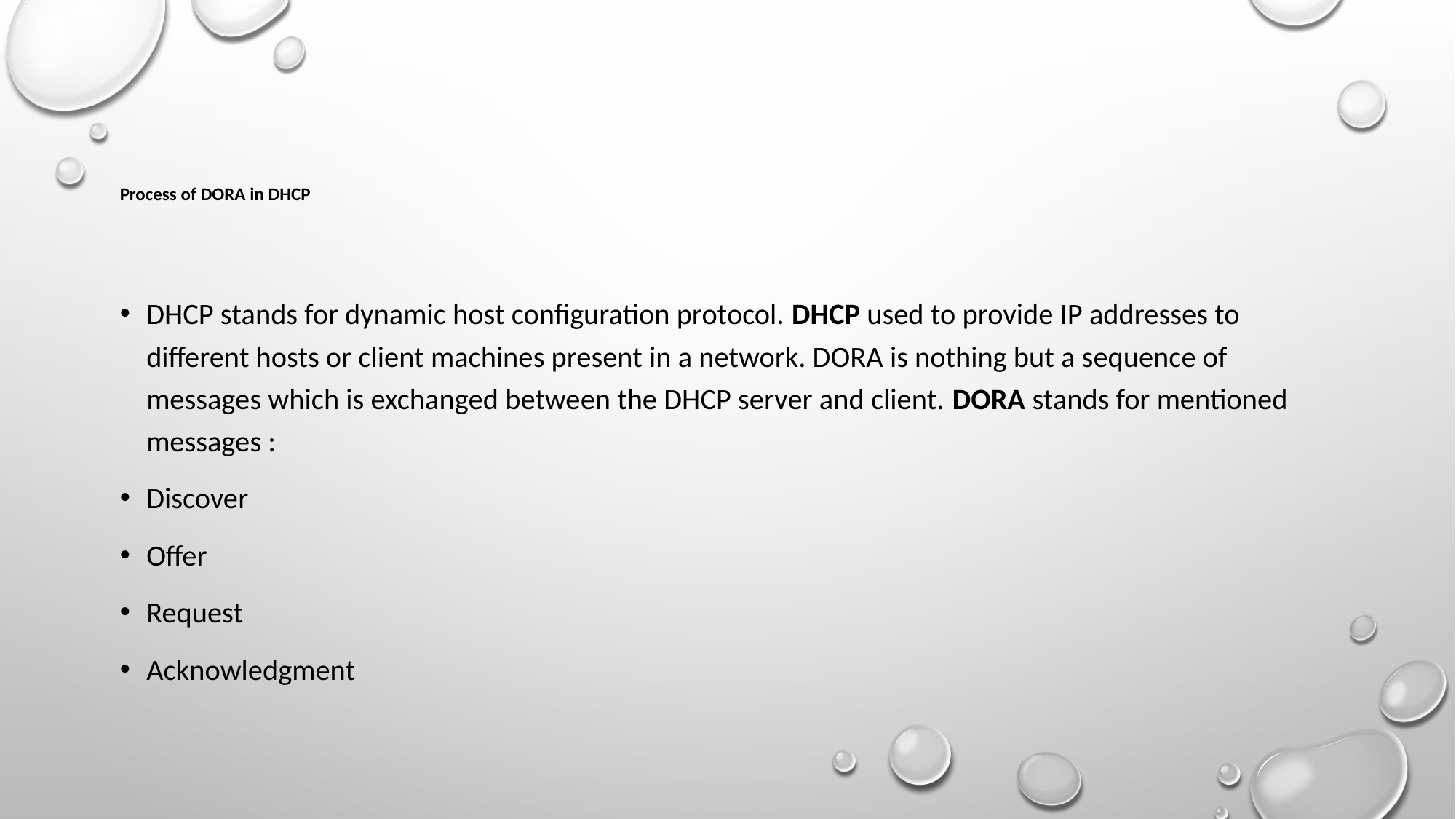

# Process of DORA in DHCP
DHCP stands for dynamic host configuration protocol. DHCP used to provide IP addresses to different hosts or client machines present in a network. DORA is nothing but a sequence of messages which is exchanged between the DHCP server and client. DORA stands for mentioned messages :
Discover
Offer
Request
Acknowledgment